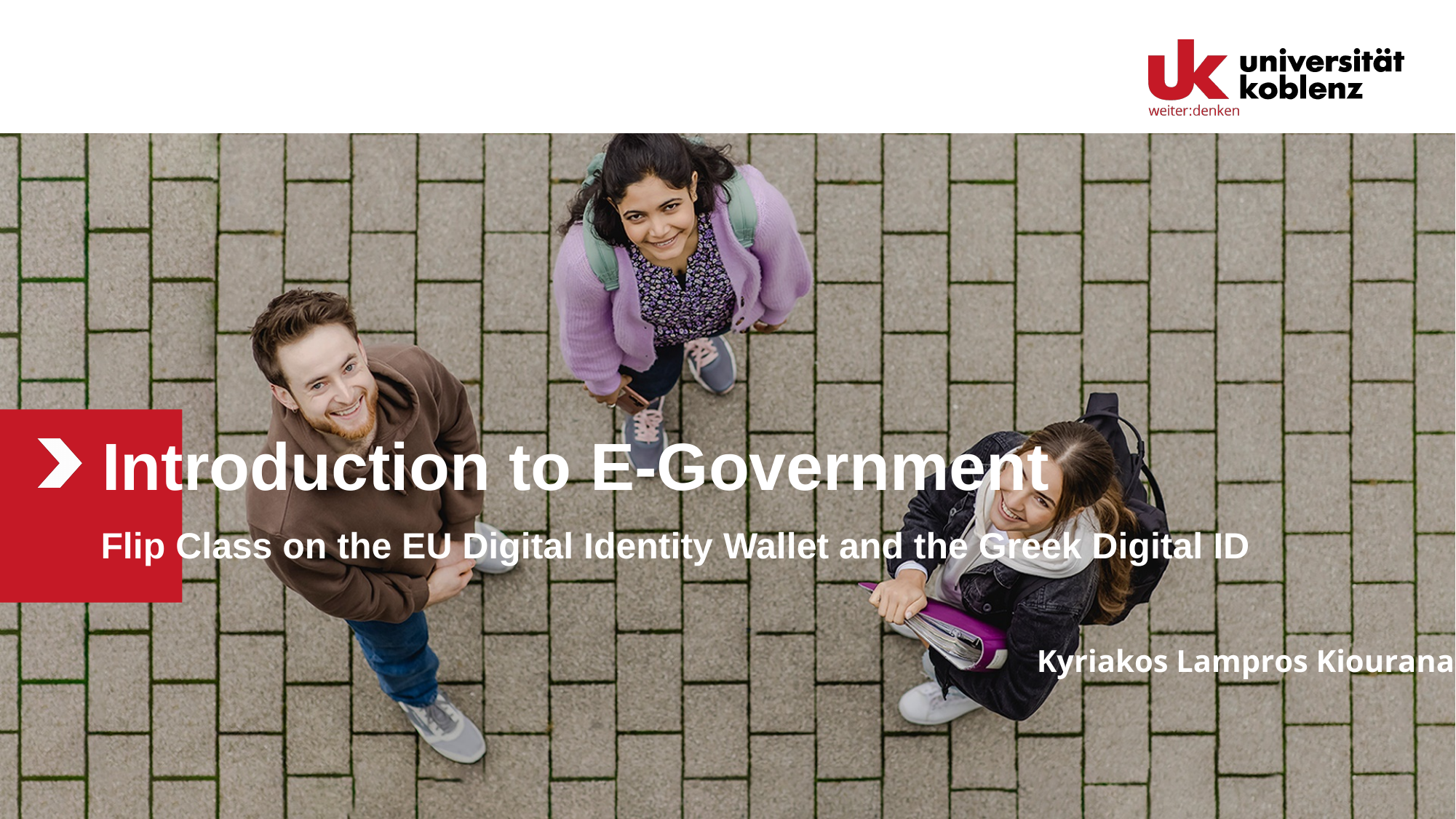

# Introduction to E-Government
Flip Class on the EU Digital Identity Wallet and the Greek Digital ID

Kyriakos Lampros Kiouranas